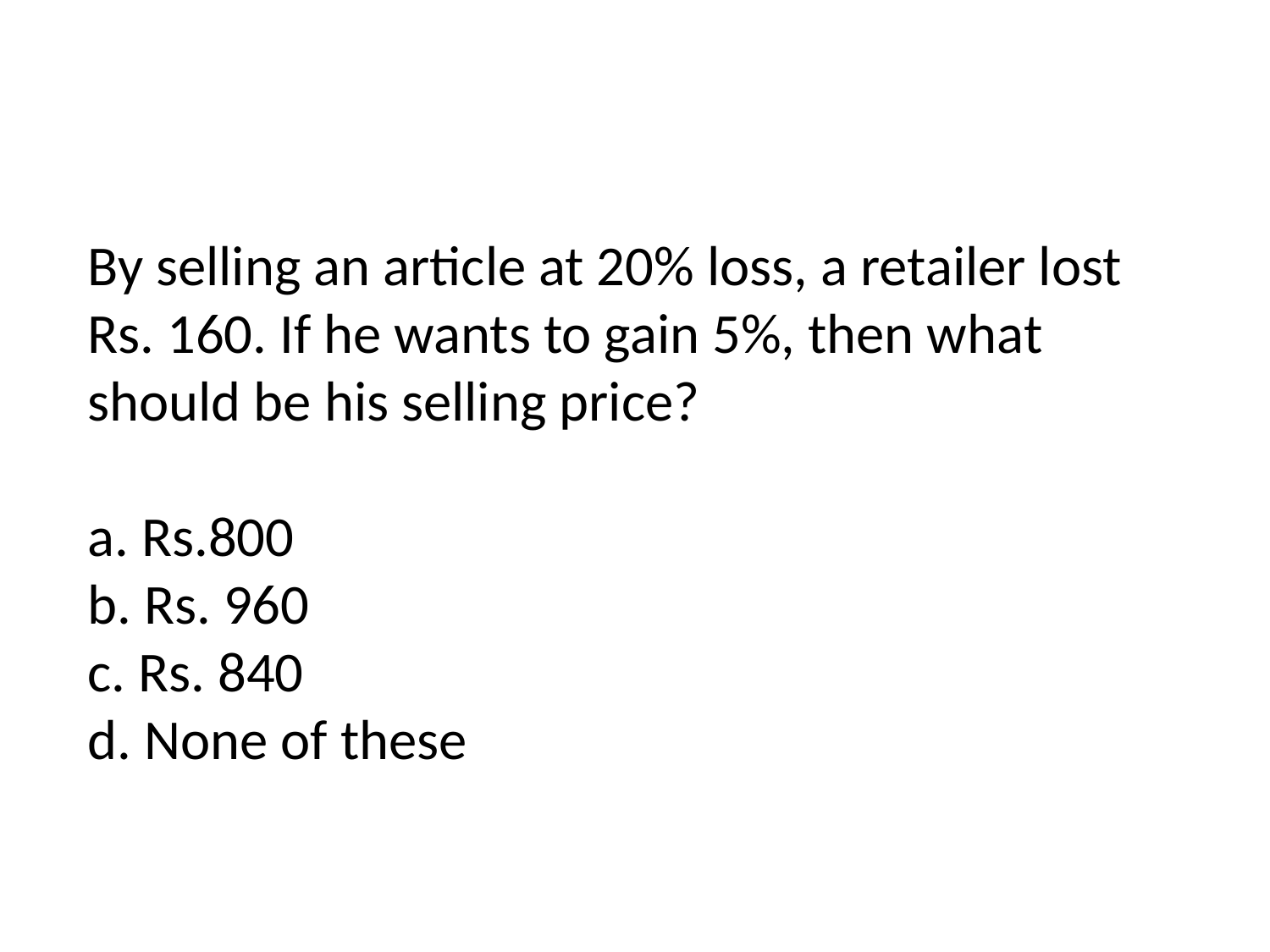

# By selling an article at 20% loss, a retailer lost Rs. 160. If he wants to gain 5%, then what should be his selling price? a. Rs.800 b. Rs. 960 c. Rs. 840 d. None of these